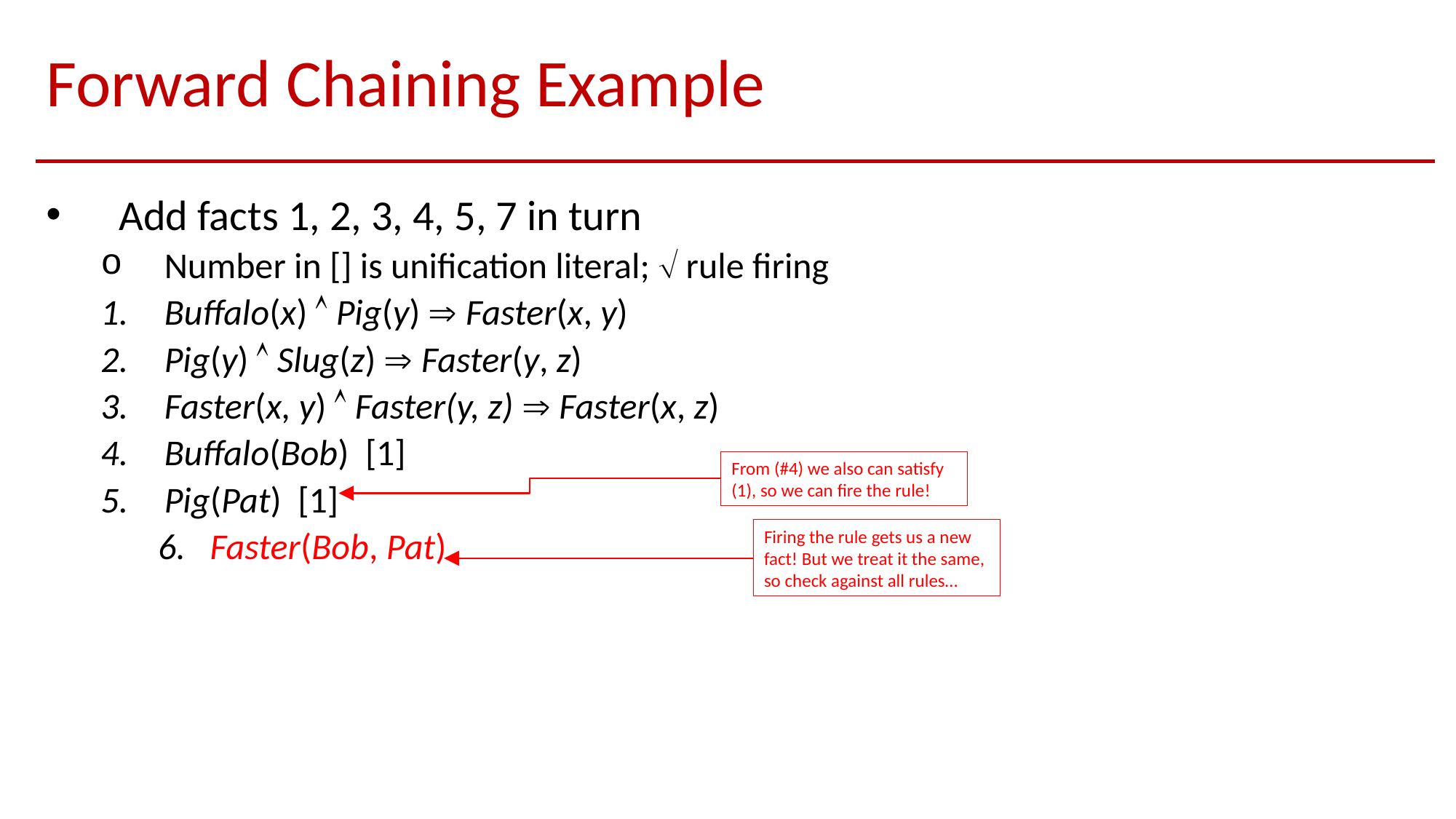

# Forward Chaining Example
Add facts 1, 2, 3, 4, 5, 7 in turn
Number in [] is unification literal; √ rule firing
Buffalo(x) ∧ Pig(y) ⇒ Faster(x, y)
Pig(y) ∧ Slug(z) ⇒ Faster(y, z)
Faster(x, y) ∧ Faster(y, z) ⇒ Faster(x, z)
Buffalo(Bob)  [1]
Pig(Pat)  [1]
       6.   Faster(Bob, Pat)
From (#4) we also can satisfy (1), so we can fire the rule!
Firing the rule gets us a new fact! But we treat it the same, so check against all rules…